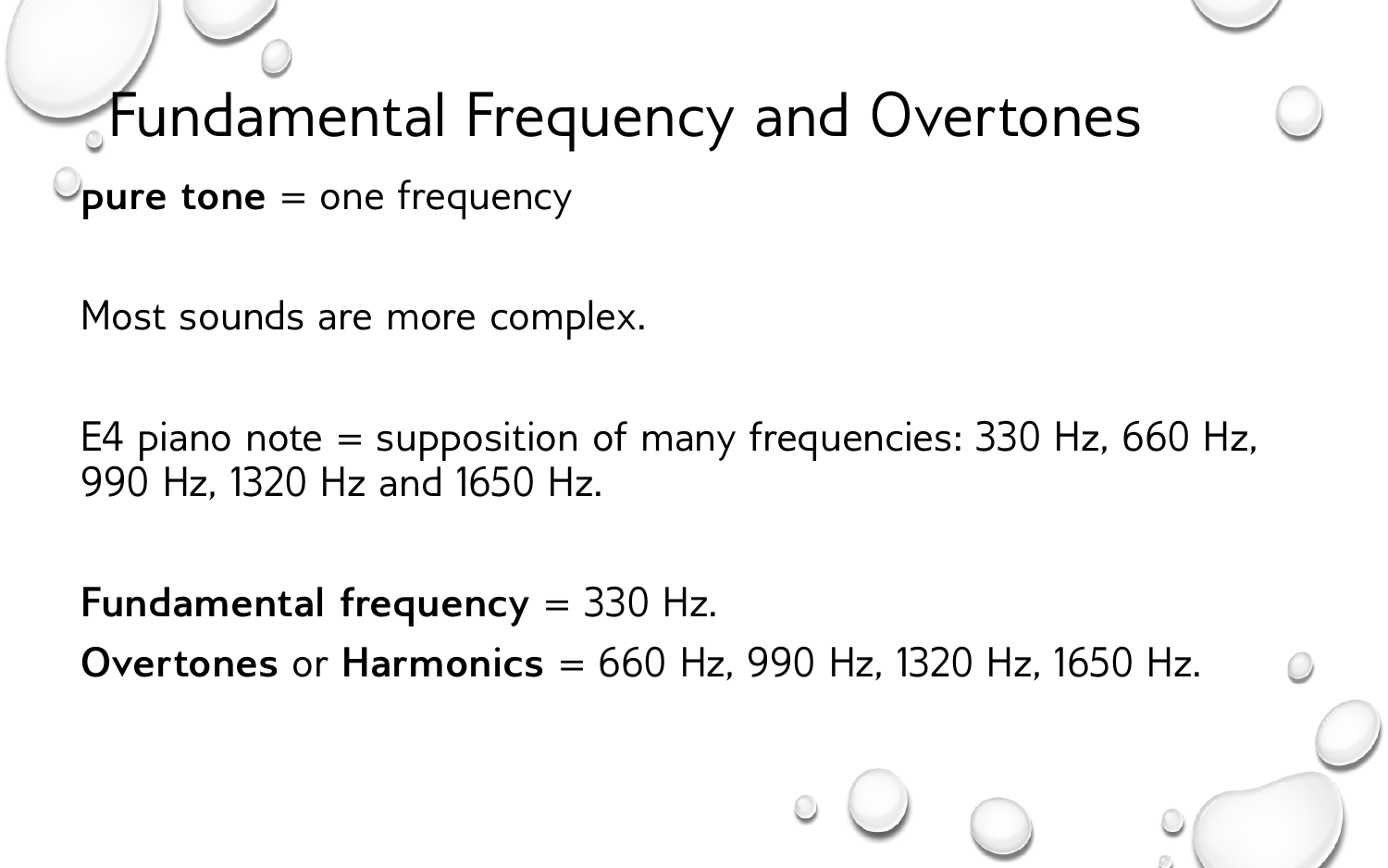

# Fundamental Frequency and Overtones
pure tone = one frequency

Most sounds are more complex.

E4 piano note = supposition of many frequencies: 330 Hz, 660 Hz, 990 Hz, 1320 Hz and 1650 Hz.

Fundamental frequency = 330 Hz.
Overtones or Harmonics = 660 Hz, 990 Hz, 1320 Hz, 1650 Hz.